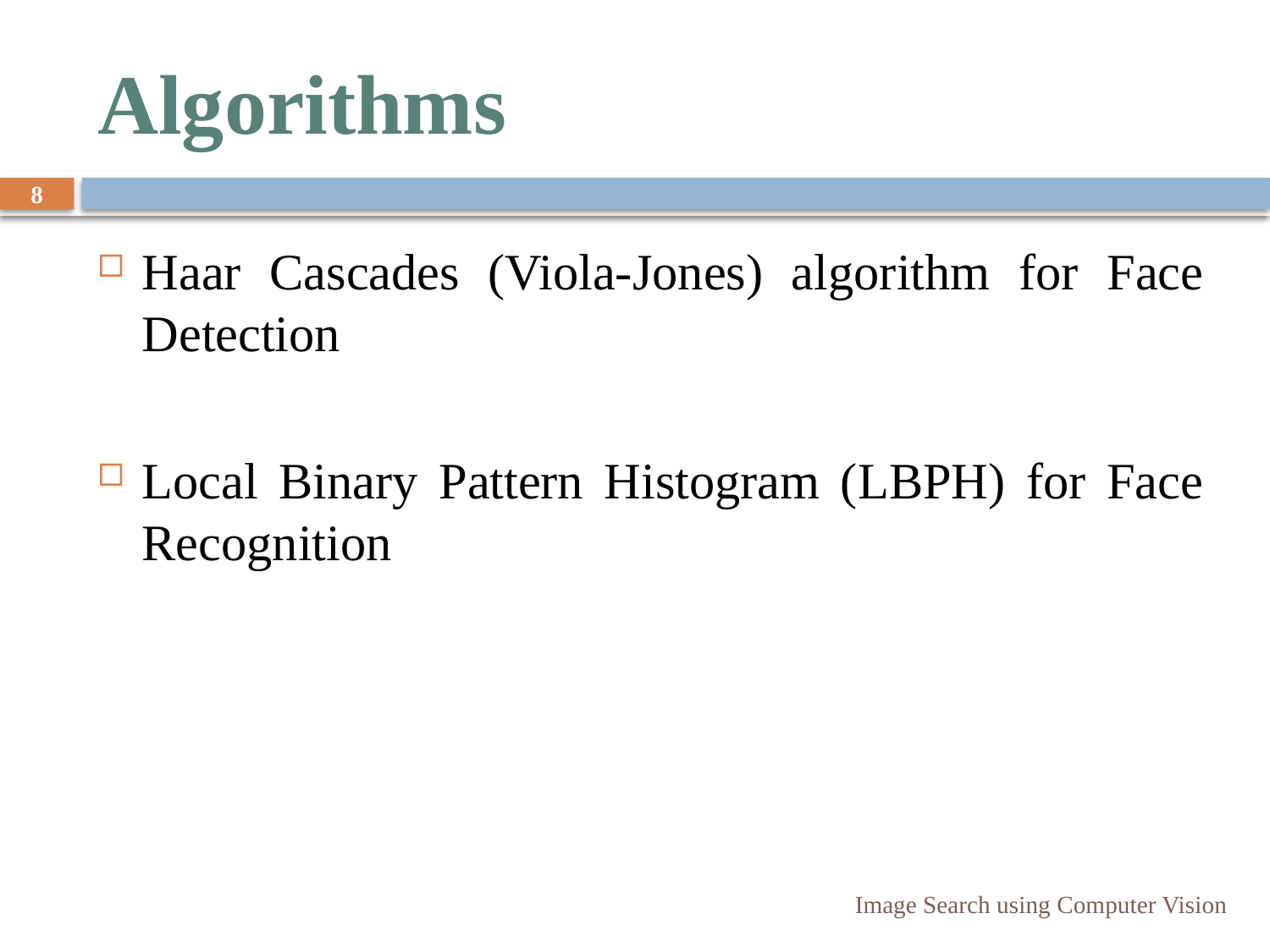

# Algorithms
8
Haar Cascades (Viola-Jones) algorithm for Face Detection

Local Binary Pattern Histogram (LBPH) for Face Recognition

Image Search using Computer Vision